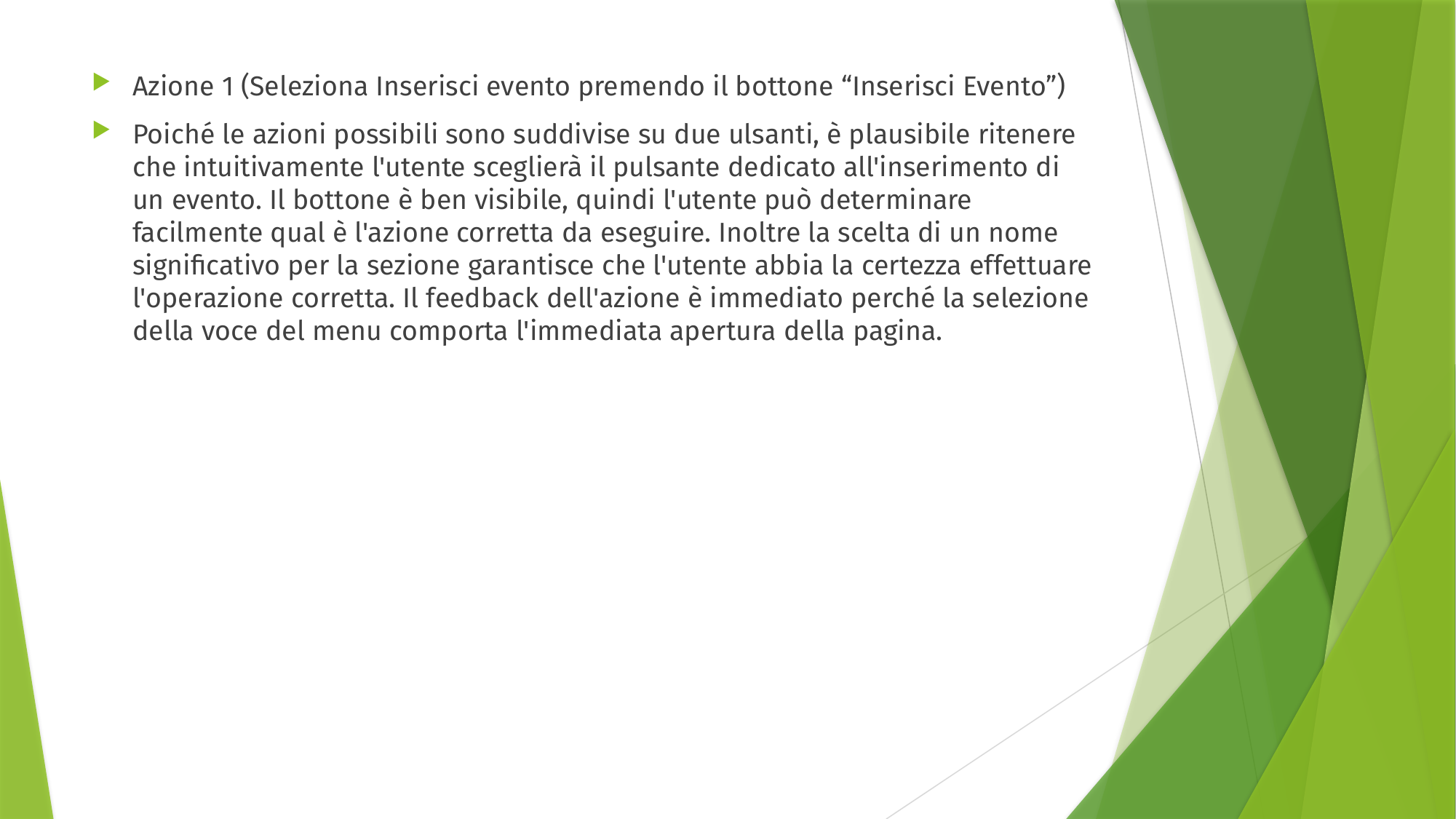

Azione 1 (Seleziona Inserisci evento premendo il bottone “Inserisci Evento”)
Poiché le azioni possibili sono suddivise su due ulsanti, è plausibile ritenere che intuitivamente l'utente sceglierà il pulsante dedicato all'inserimento di un evento. Il bottone è ben visibile, quindi l'utente può determinare facilmente qual è l'azione corretta da eseguire. Inoltre la scelta di un nome significativo per la sezione garantisce che l'utente abbia la certezza effettuare l'operazione corretta. Il feedback dell'azione è immediato perché la selezione della voce del menu comporta l'immediata apertura della pagina.